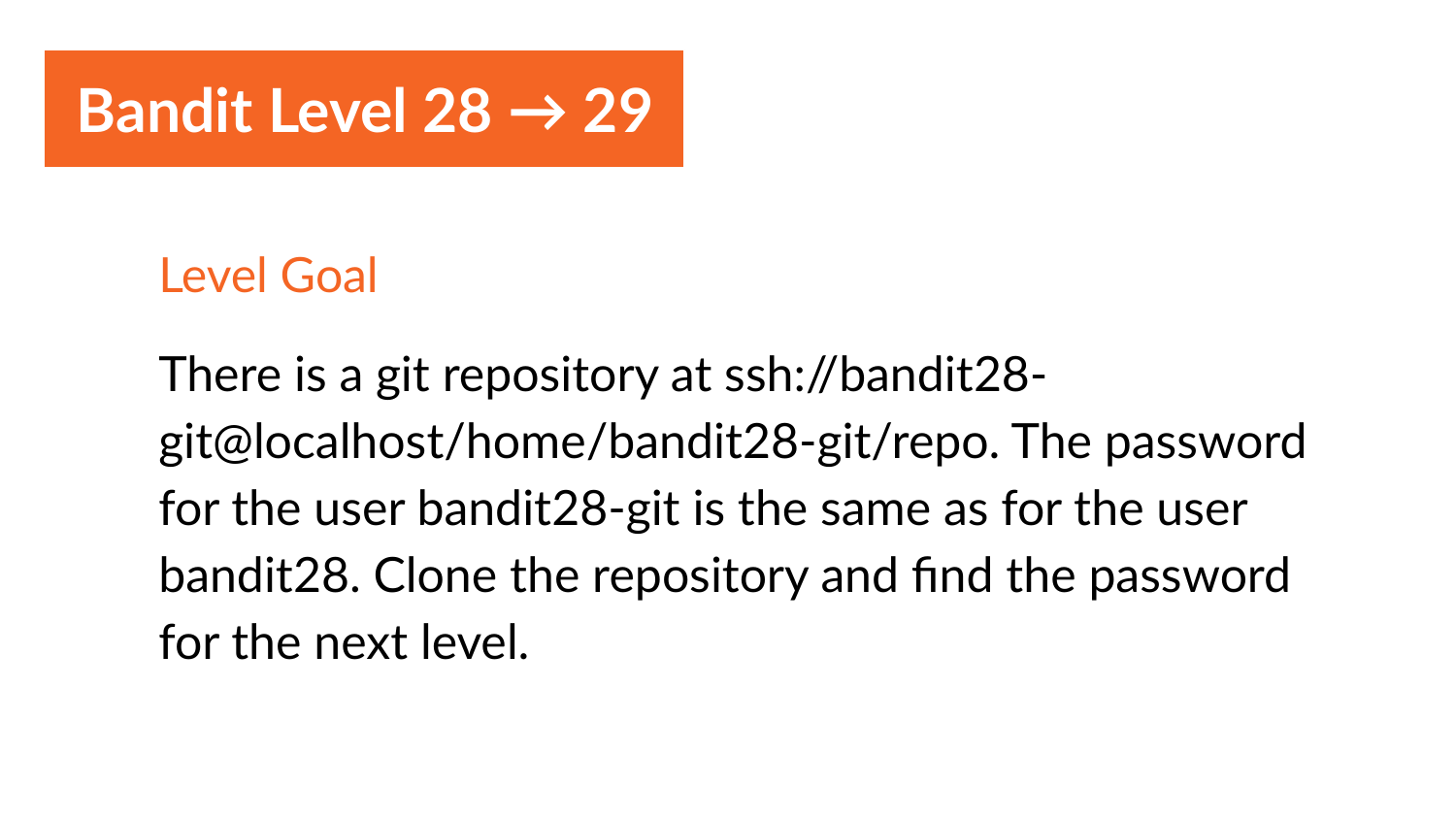

Bandit Level 28 → 29
09.17.XX
Level Goal
There is a git repository at ssh://bandit28-git@localhost/home/bandit28-git/repo. The password for the user bandit28-git is the same as for the user bandit28. Clone the repository and find the password for the next level.